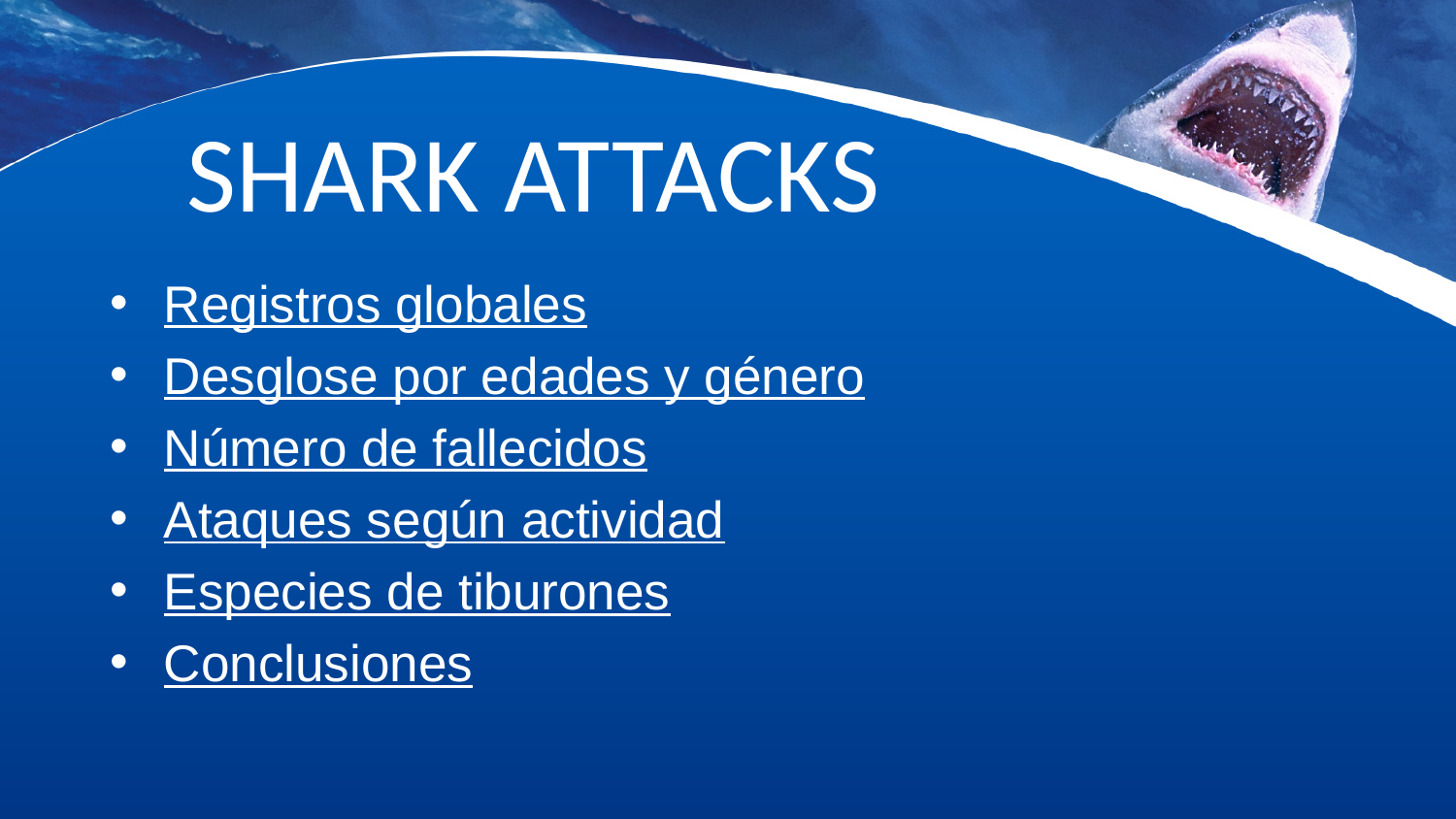

SHARK ATTACKS
Registros globales
Desglose por edades y género
Número de fallecidos
Ataques según actividad
Especies de tiburones
Conclusiones